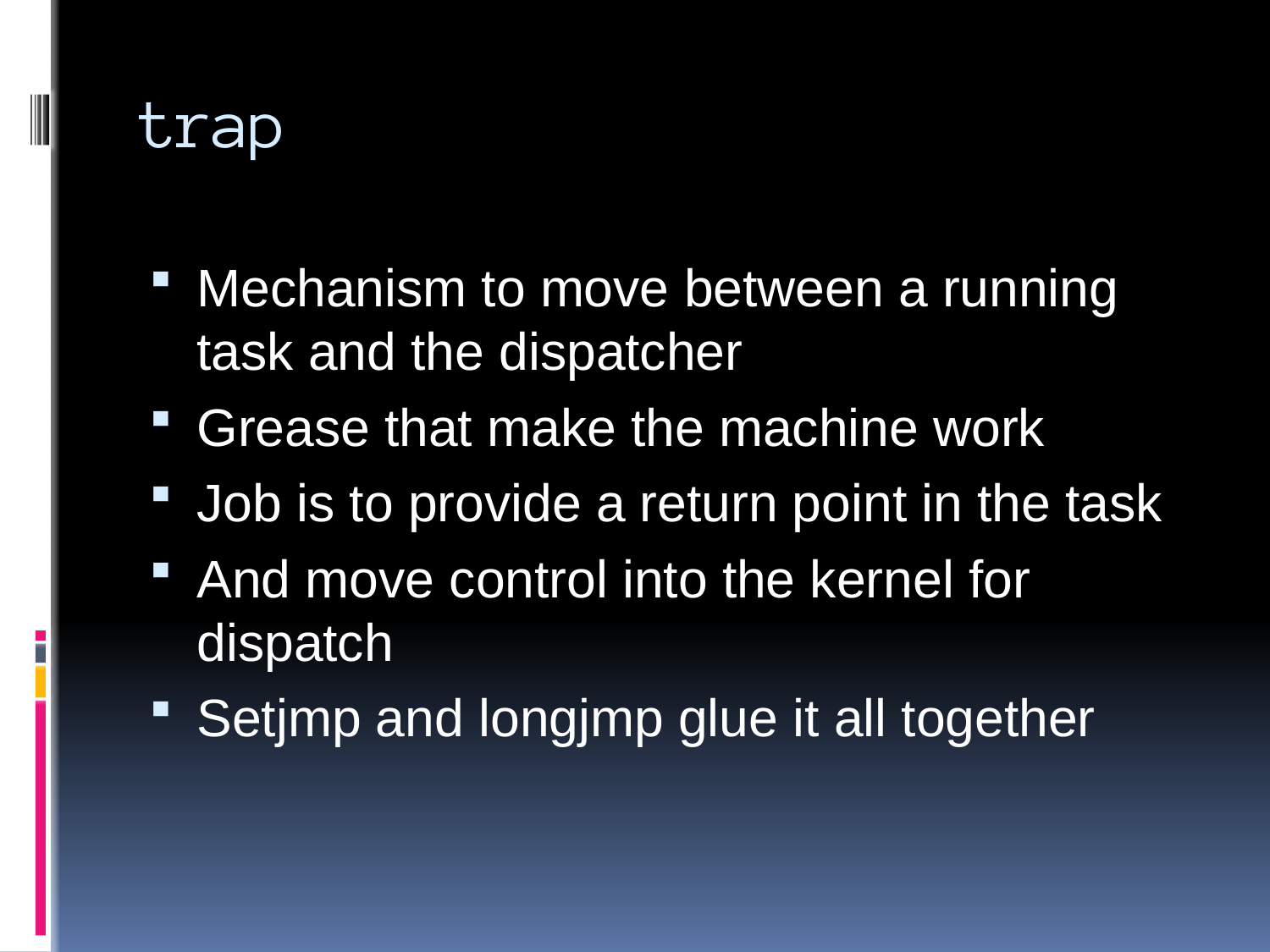

# trap
Mechanism to move between a running task and the dispatcher
Grease that make the machine work
Job is to provide a return point in the task
And move control into the kernel for dispatch
Setjmp and longjmp glue it all together